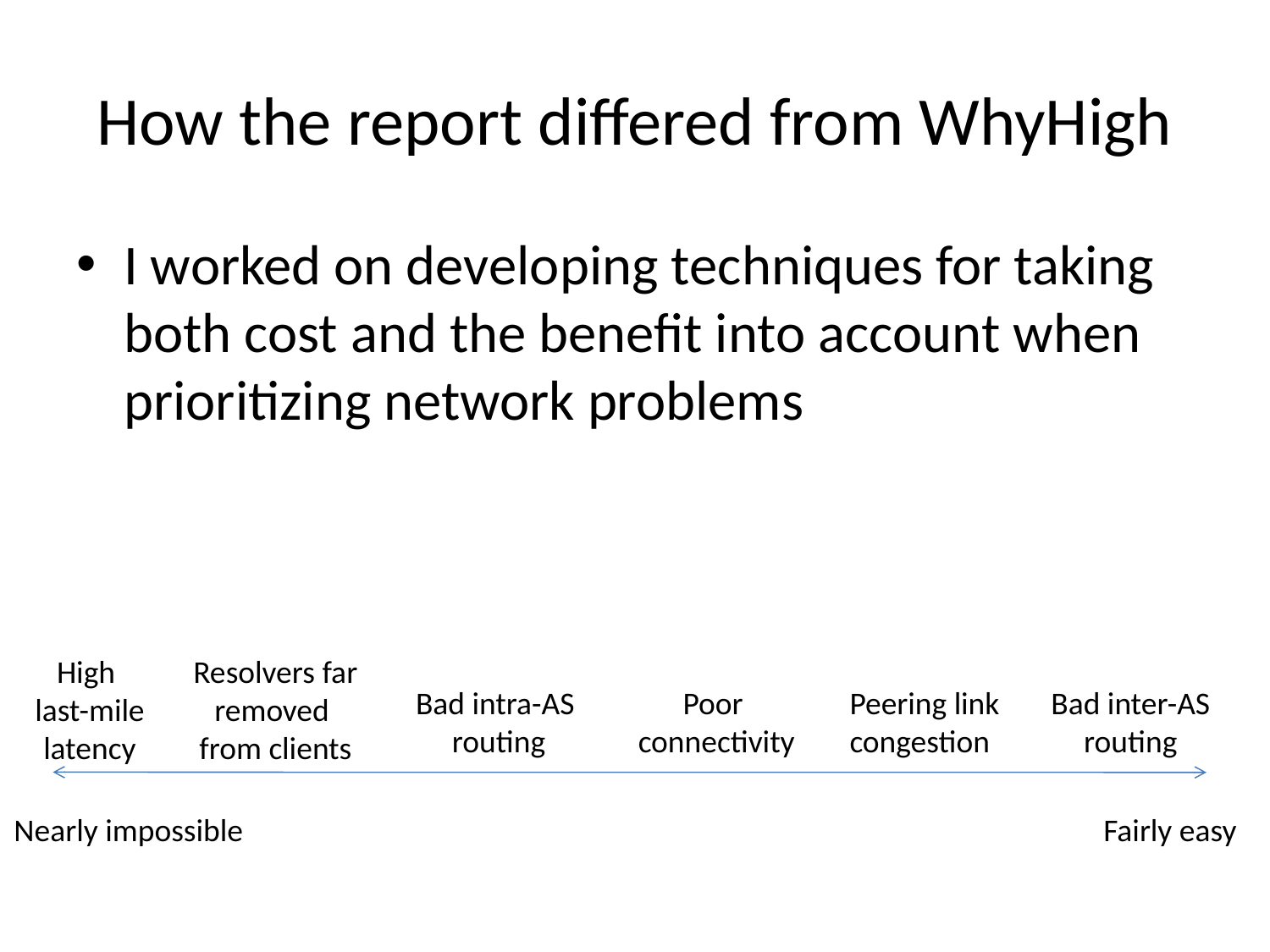

# How the report differed from WhyHigh
I worked on developing techniques for taking both cost and the benefit into account when prioritizing network problems

High
last-mile
latency
Resolvers far
removed
from clients
Bad intra-AS
routing
Poor
connectivity
Peering link
congestion
Bad inter-AS
routing
Nearly impossible
Fairly easy